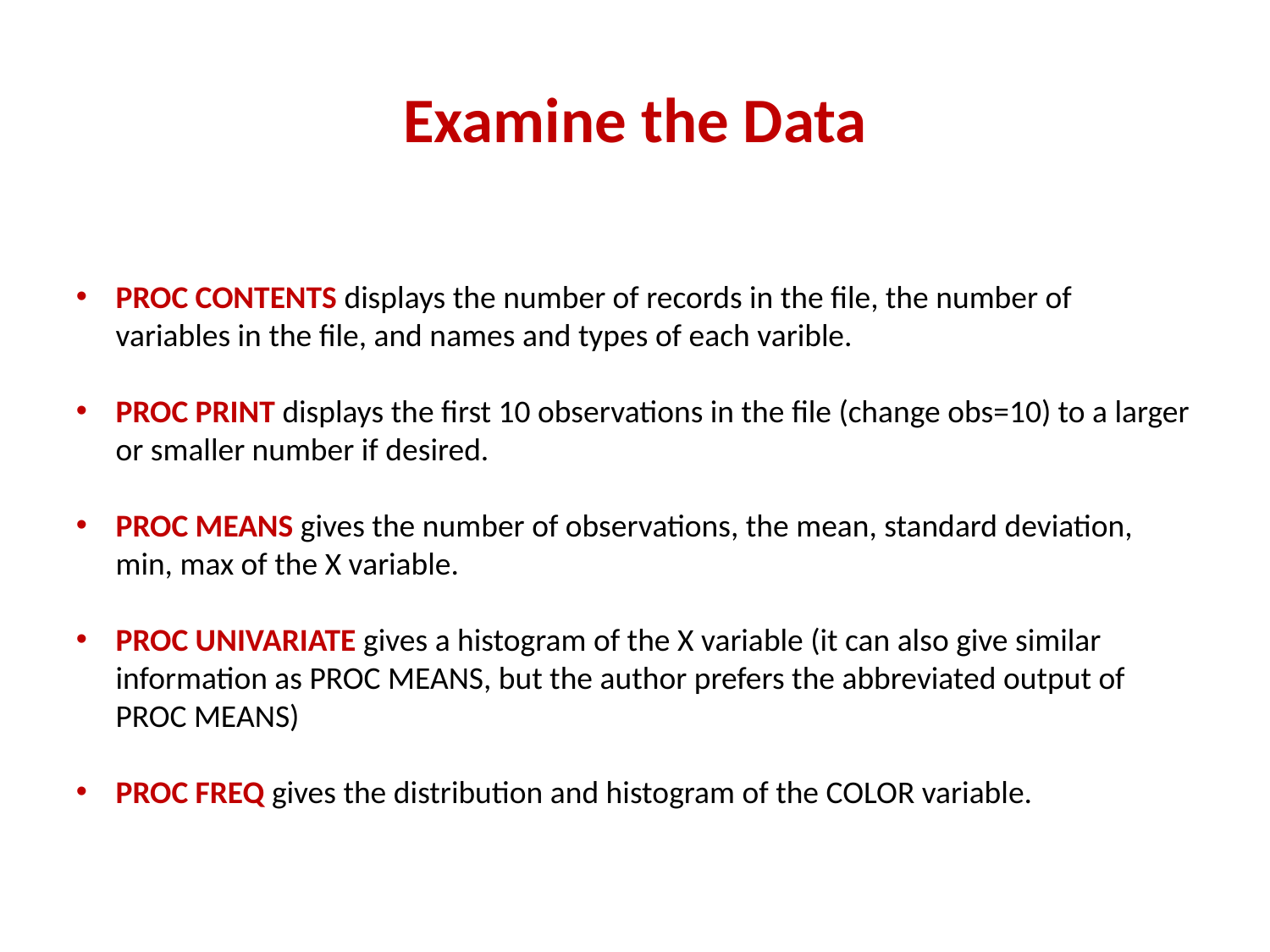

# Examine the Data

PROC CONTENTS displays the number of records in the file, the number of variables in the file, and names and types of each varible.

PROC PRINT displays the first 10 observations in the file (change obs=10) to a larger or smaller number if desired.

PROC MEANS gives the number of observations, the mean, standard deviation, min, max of the X variable.

PROC UNIVARIATE gives a histogram of the X variable (it can also give similar information as PROC MEANS, but the author prefers the abbreviated output of PROC MEANS)

PROC FREQ gives the distribution and histogram of the COLOR variable.